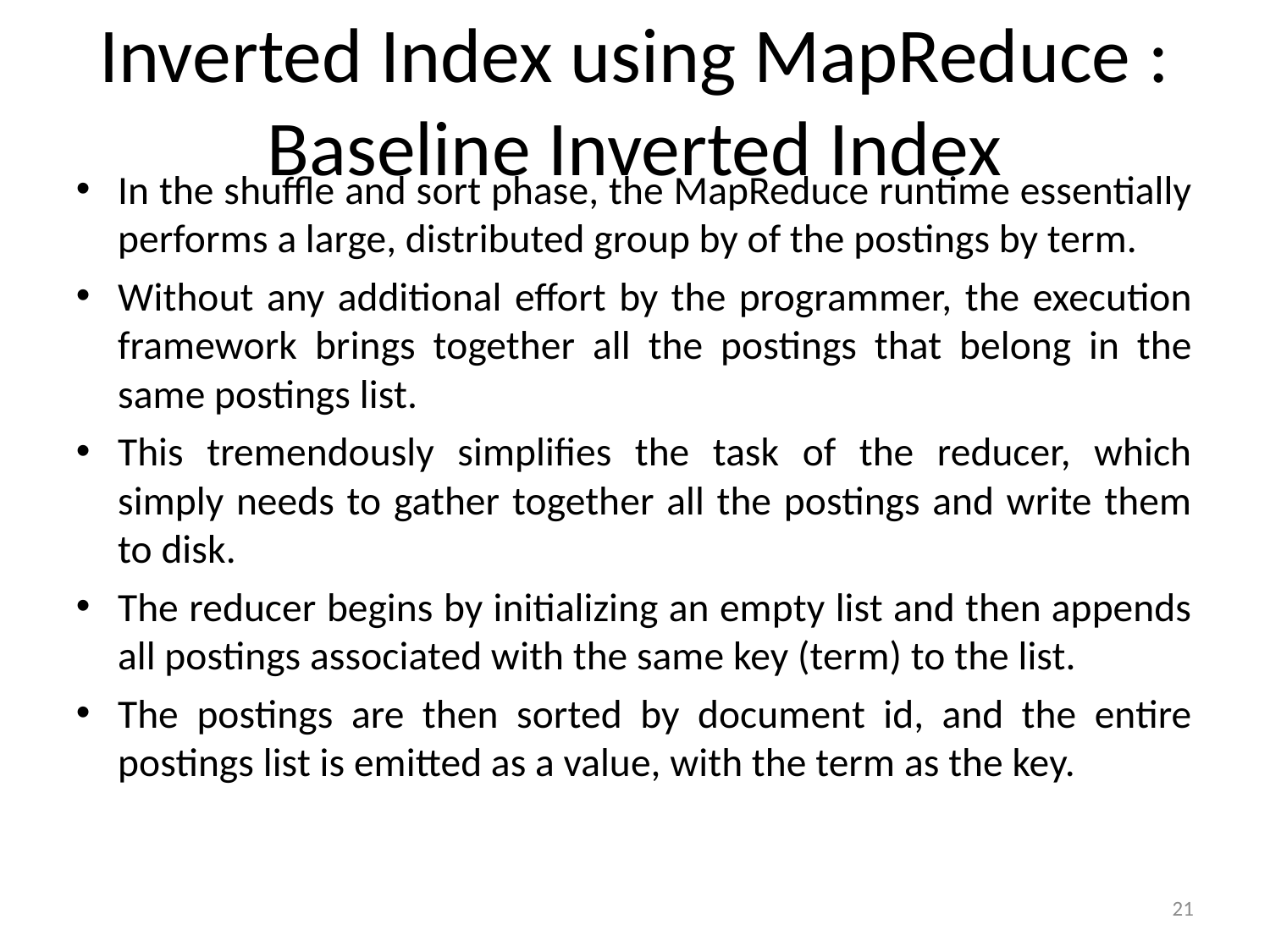

Inverted Index using MapReduce : Baseline Inverted Index
In the shuffle and sort phase, the MapReduce runtime essentially performs a large, distributed group by of the postings by term.
Without any additional effort by the programmer, the execution framework brings together all the postings that belong in the same postings list.
This tremendously simplifies the task of the reducer, which simply needs to gather together all the postings and write them to disk.
The reducer begins by initializing an empty list and then appends all postings associated with the same key (term) to the list.
The postings are then sorted by document id, and the entire postings list is emitted as a value, with the term as the key.
21